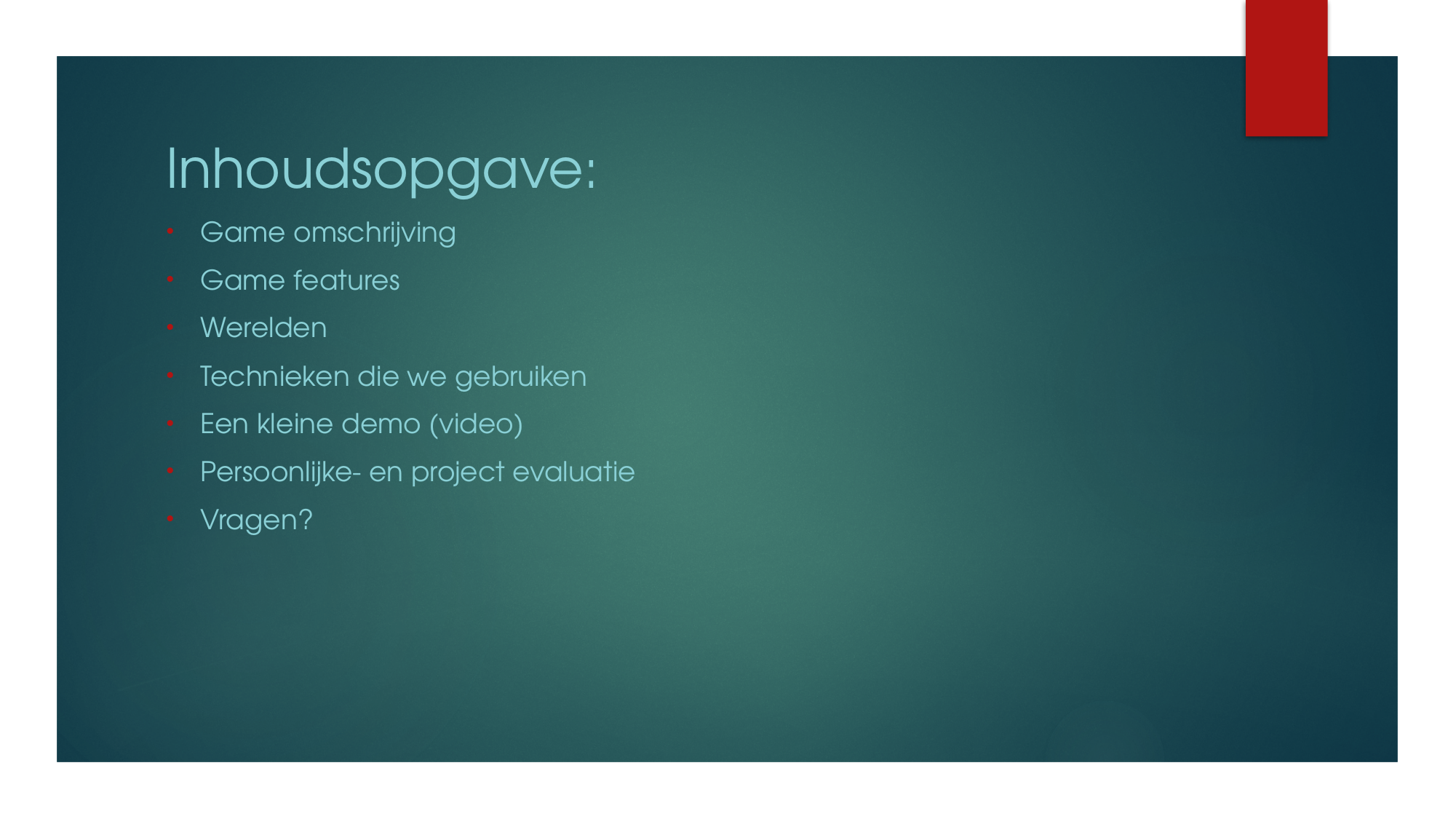

Inhoudsopgave:
Game omschrijving
Game features
Werelden
Technieken die we gebruiken
Een kleine demo (video)
Persoonlijke- en project evaluatie
Vragen?